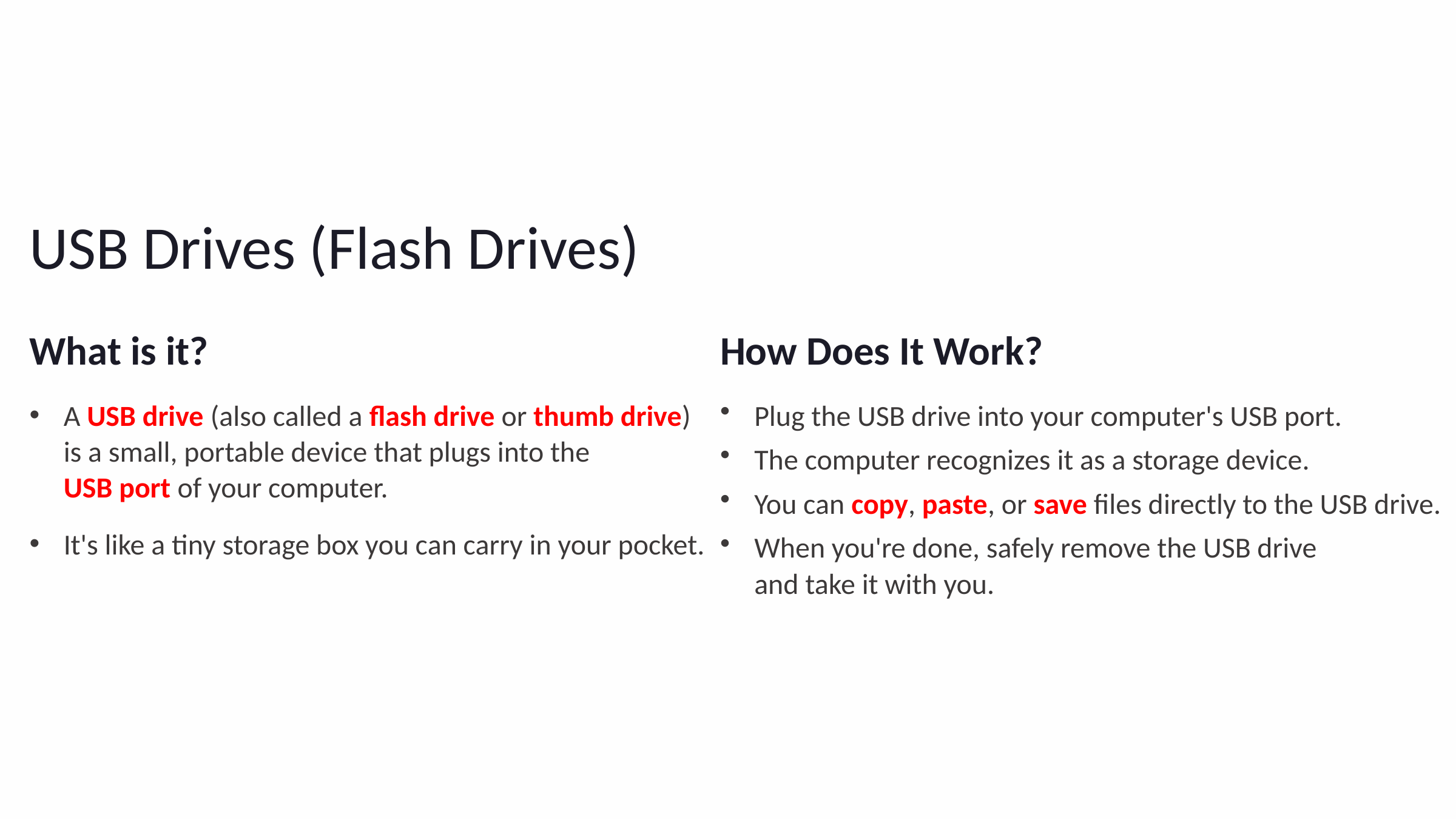

USB Drives (Flash Drives)
What is it?
How Does It Work?
A USB drive (also called a flash drive or thumb drive) is a small, portable device that plugs into the
USB port of your computer.
Plug the USB drive into your computer's USB port.
The computer recognizes it as a storage device.
You can copy, paste, or save files directly to the USB drive.
It's like a tiny storage box you can carry in your pocket.
When you're done, safely remove the USB drive and take it with you.